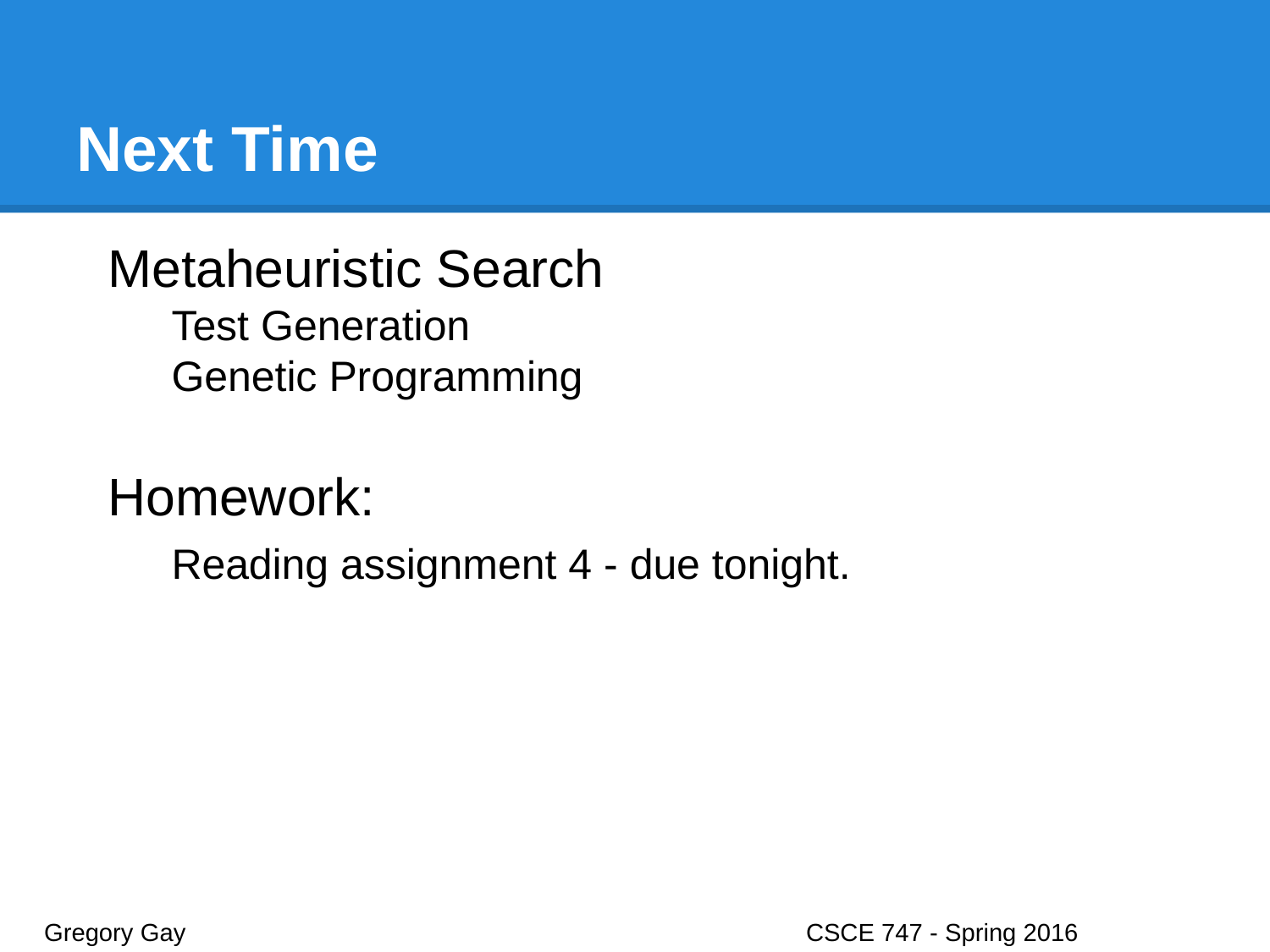

# Next Time
Metaheuristic Search
Test Generation
Genetic Programming

Homework:
Reading assignment 4 - due tonight.
Gregory Gay					CSCE 747 - Spring 2016							43